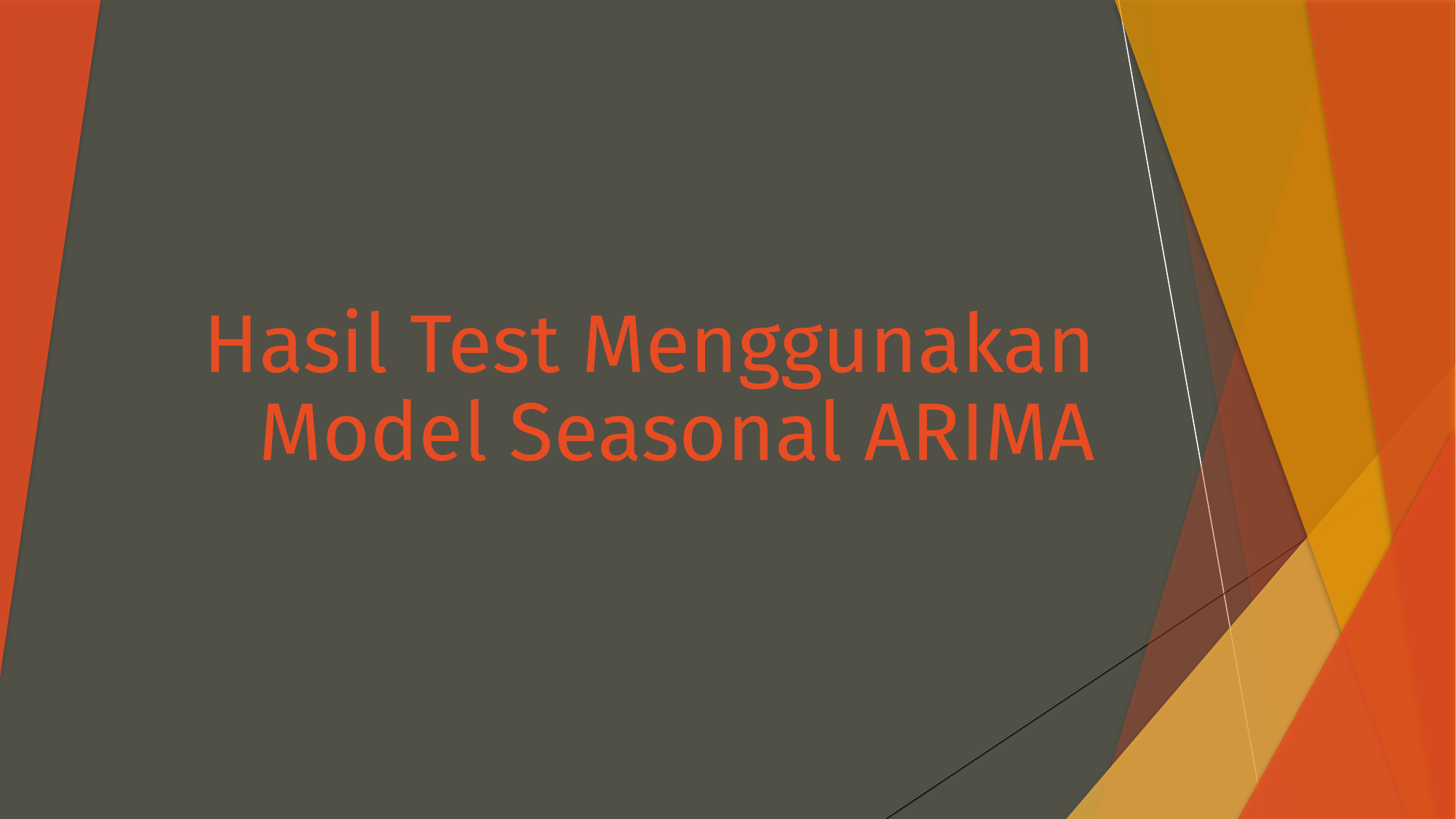

# Hasil Test Menggunakan Model Seasonal ARIMA